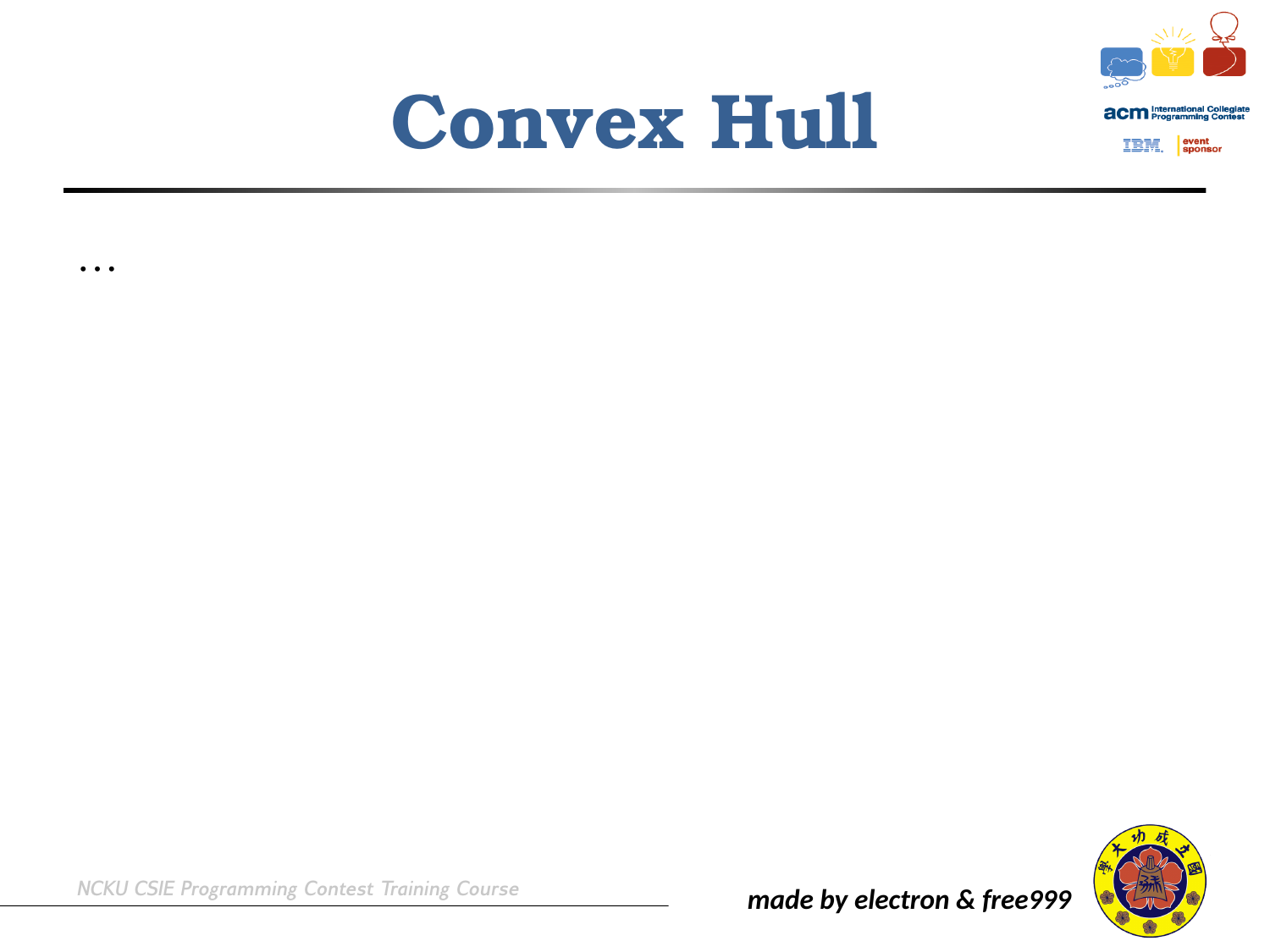

# Convex Hull
…
NCKU CSIE Programming Contest Training Course